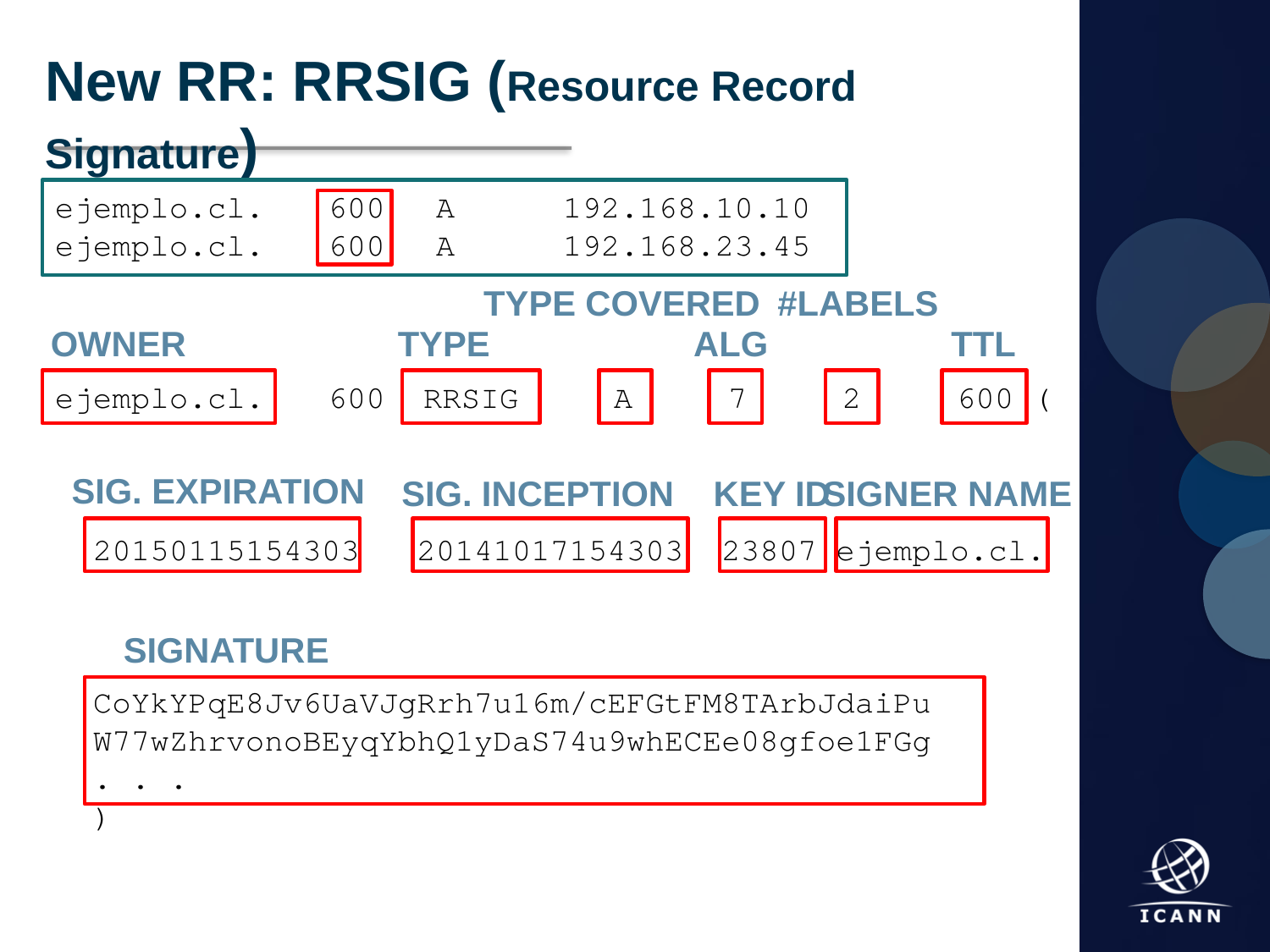

New RR: RRSIG (Resource Record Signature)
ejemplo.cl.	 600	A 	192.168.10.10
ejemplo.cl.	 600	A 	192.168.23.45

ejemplo.cl.	 600  RRSIG     A     7     2     600 (

  20150115154303   20141017154303  23807 ejemplo.cl.

  CoYkYPqE8Jv6UaVJgRrh7u16m/cEFGtFM8TArbJdaiPu
  W77wZhrvonoBEyqYbhQ1yDaS74u9whECEe08gfoe1FGg
  . . .
  )

TYPE COVERED
#LABELS
OWNER
TYPE
ALG
TTL

SIG. EXPIRATION
SIG. INCEPTION
KEY ID
SIGNER NAME

SIGNATURE

28